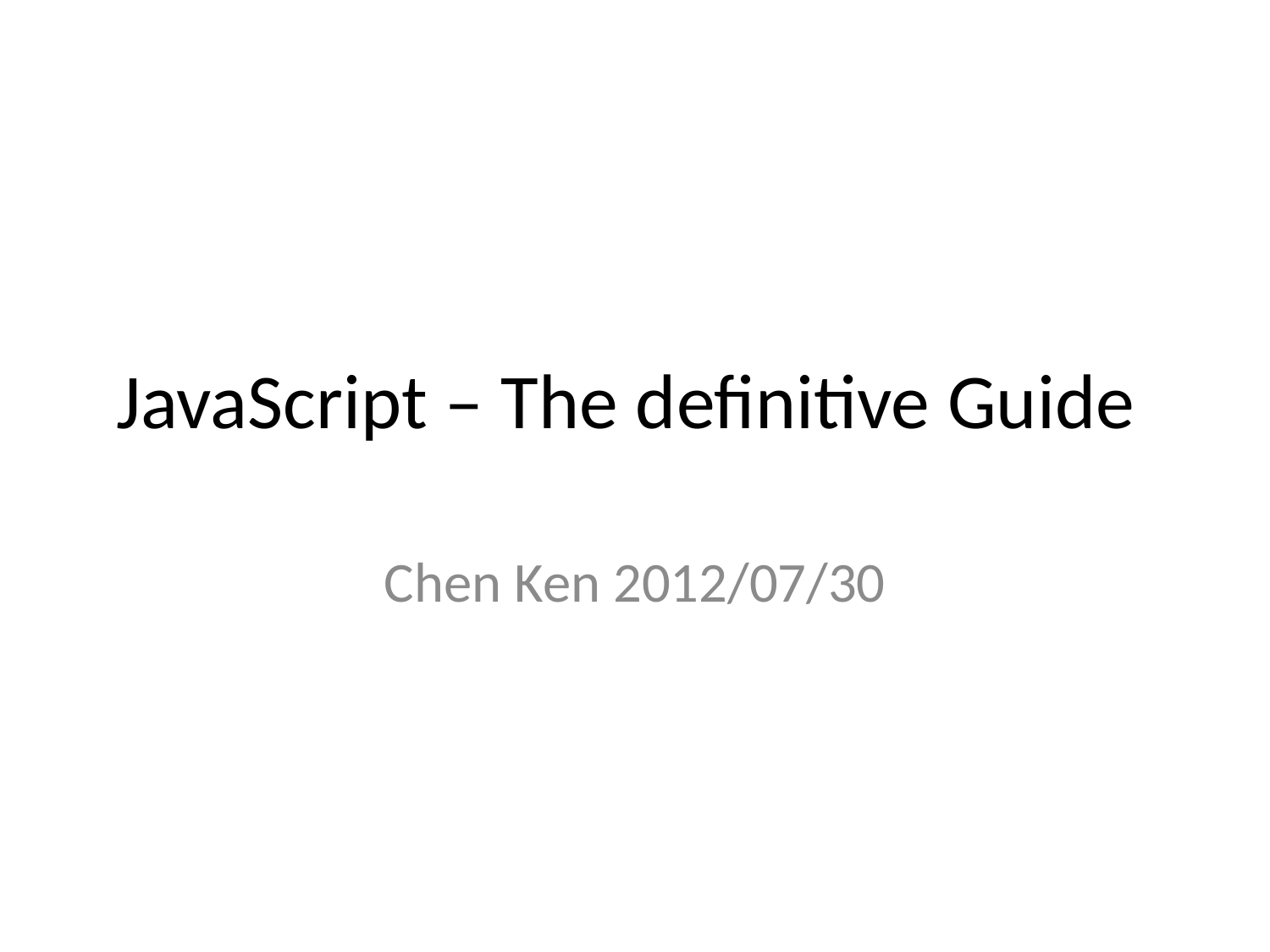

# JavaScript – The definitive Guide
Chen Ken 2012/07/30